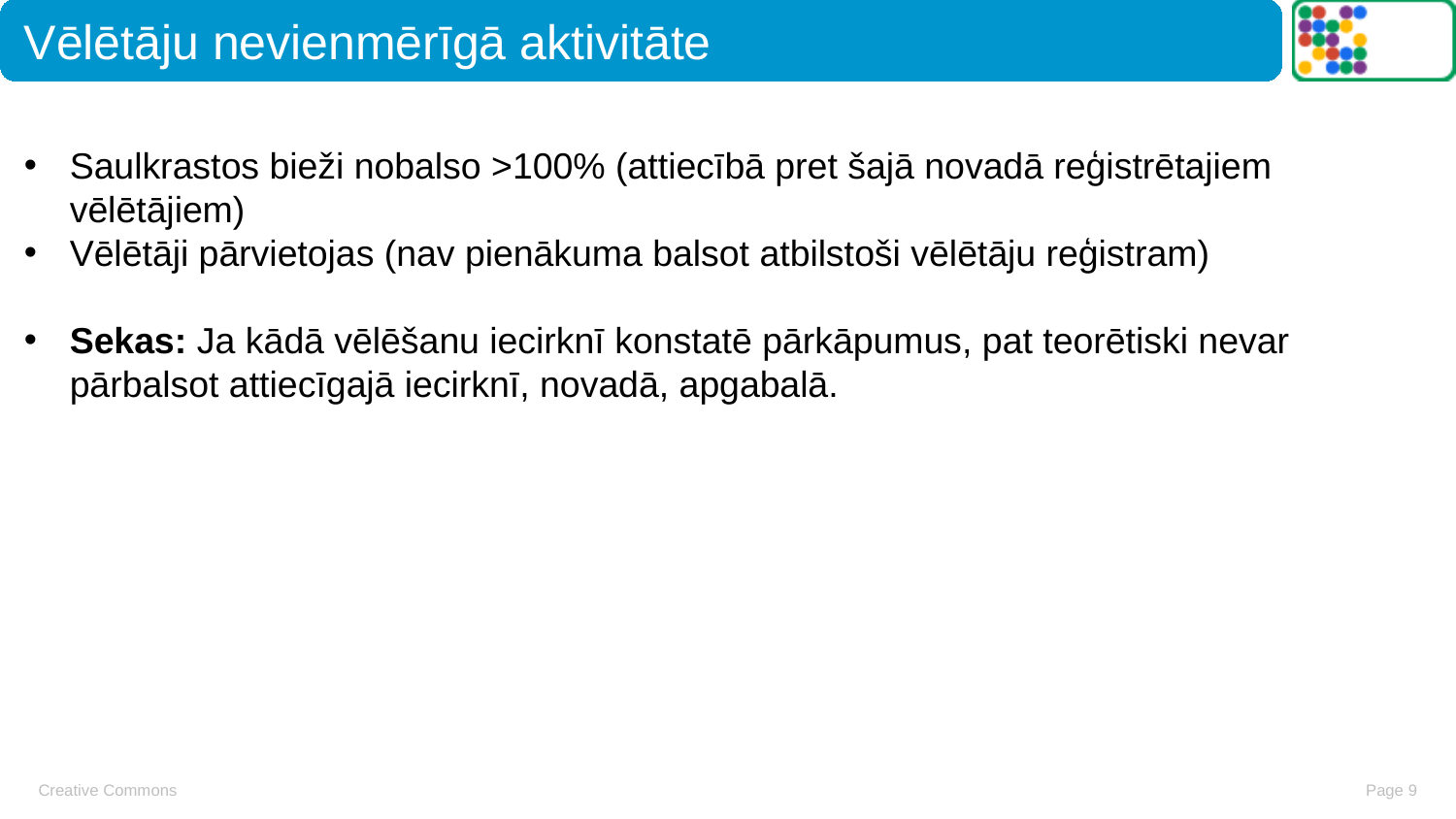

# Vēlētāju nevienmērīgā aktivitāte
Saulkrastos bieži nobalso >100% (attiecībā pret šajā novadā reģistrētajiem vēlētājiem)
Vēlētāji pārvietojas (nav pienākuma balsot atbilstoši vēlētāju reģistram)

Sekas: Ja kādā vēlēšanu iecirknī konstatē pārkāpumus, pat teorētiski nevar pārbalsot attiecīgajā iecirknī, novadā, apgabalā.